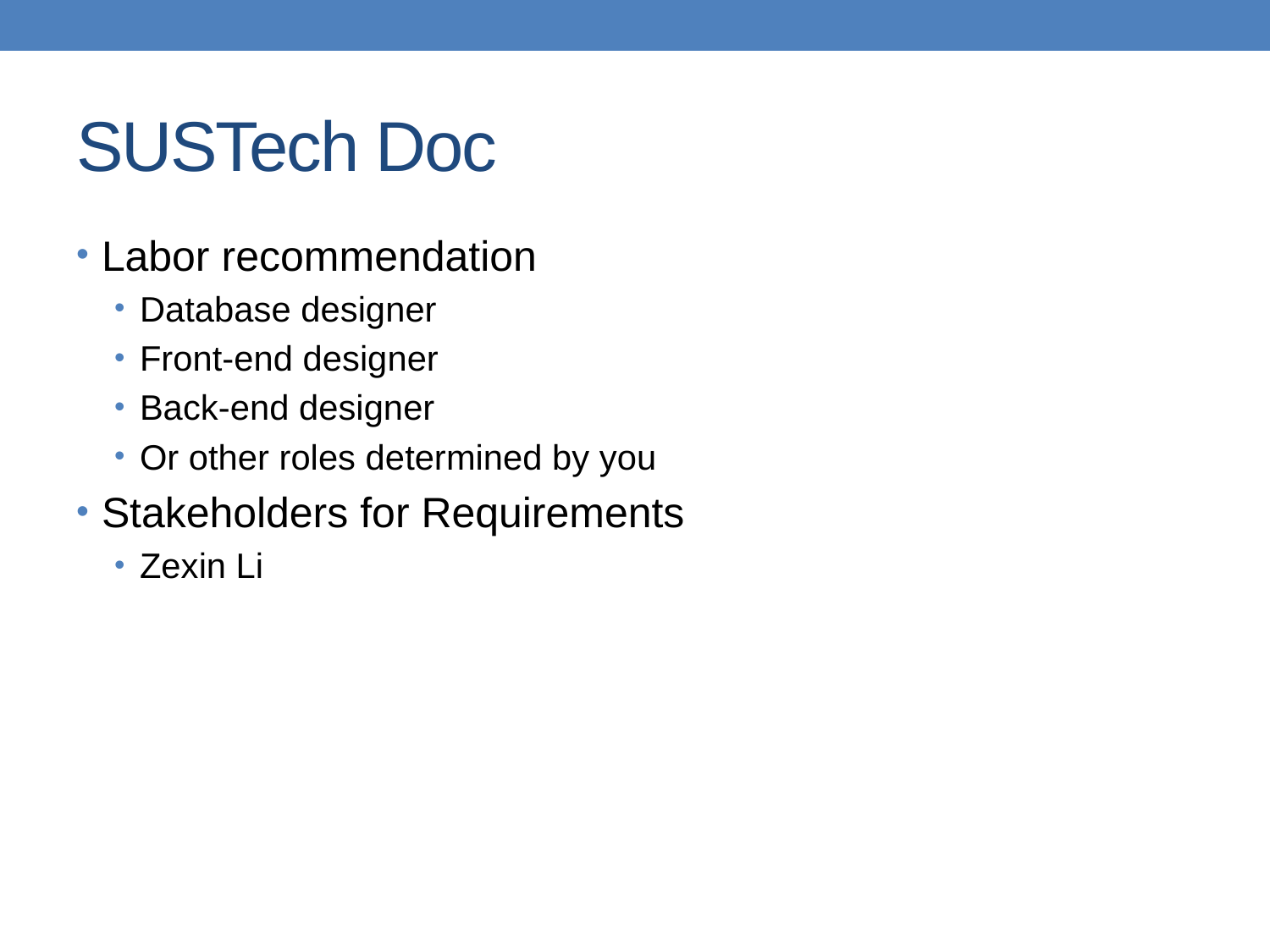

# SUSTech Doc
Labor recommendation
Database designer
Front-end designer
Back-end designer
Or other roles determined by you
Stakeholders for Requirements
Zexin Li